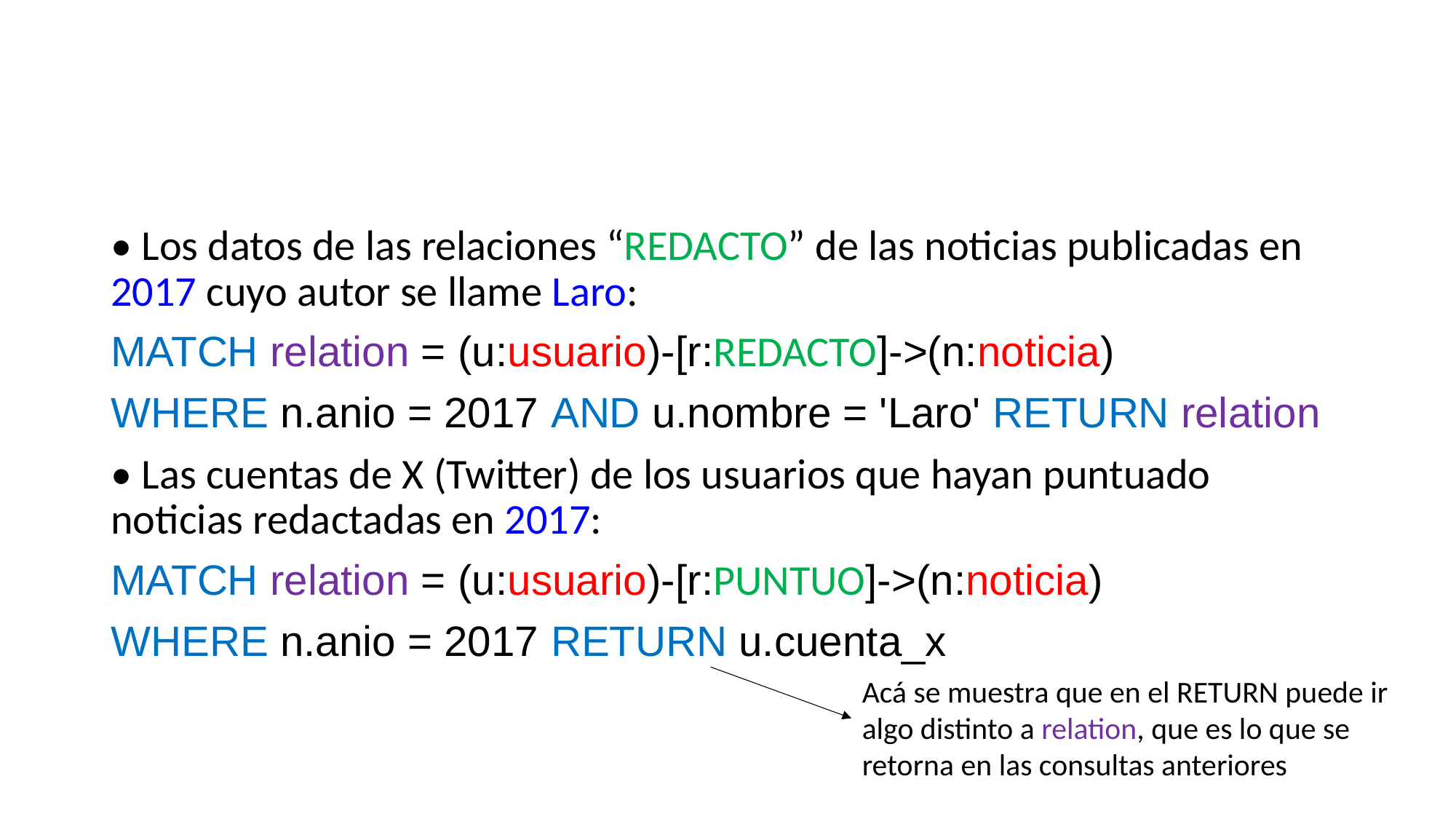

#
• Los datos de las relaciones “REDACTO” de las noticias publicadas en 2017 cuyo autor se llame Laro:
MATCH relation = (u:usuario)-[r:REDACTO]->(n:noticia)
WHERE n.anio = 2017 AND u.nombre = 'Laro' RETURN relation
• Las cuentas de X (Twitter) de los usuarios que hayan puntuado noticias redactadas en 2017:
MATCH relation = (u:usuario)-[r:PUNTUO]->(n:noticia)
WHERE n.anio = 2017 RETURN u.cuenta_x

Acá se muestra que en el RETURN puede ir algo distinto a relation, que es lo que se retorna en las consultas anteriores